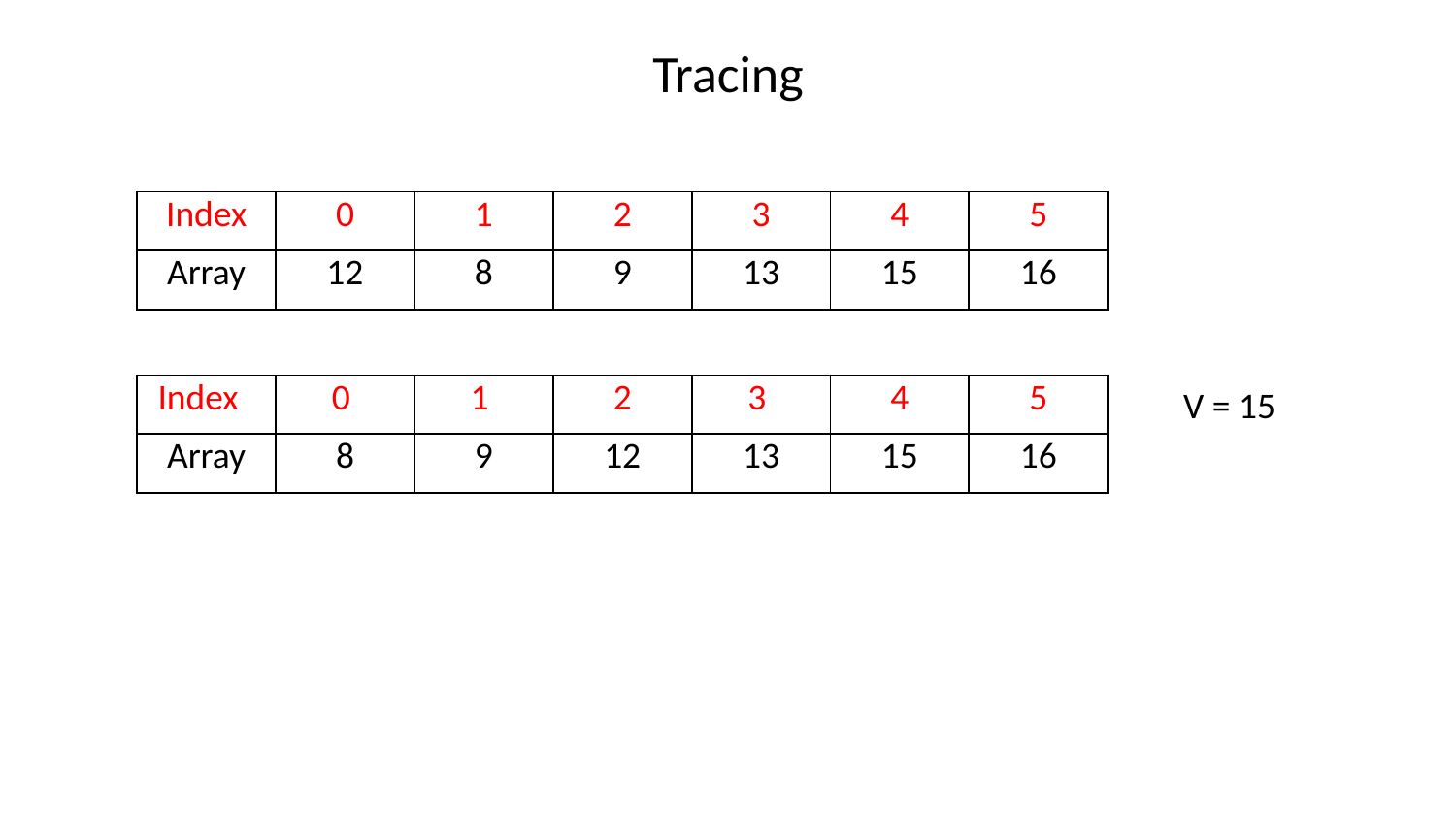

# Tracing
| Index | 0 | 1 | 2 | 3 | 4 | 5 |
| --- | --- | --- | --- | --- | --- | --- |
| Array | 12 | 8 | 9 | 13 | 15 | 16 |
| Index | 0 | 1 | 2 | 3 | 4 | 5 |
| --- | --- | --- | --- | --- | --- | --- |
| Array | 8 | 9 | 12 | 13 | 15 | 16 |
V = 15